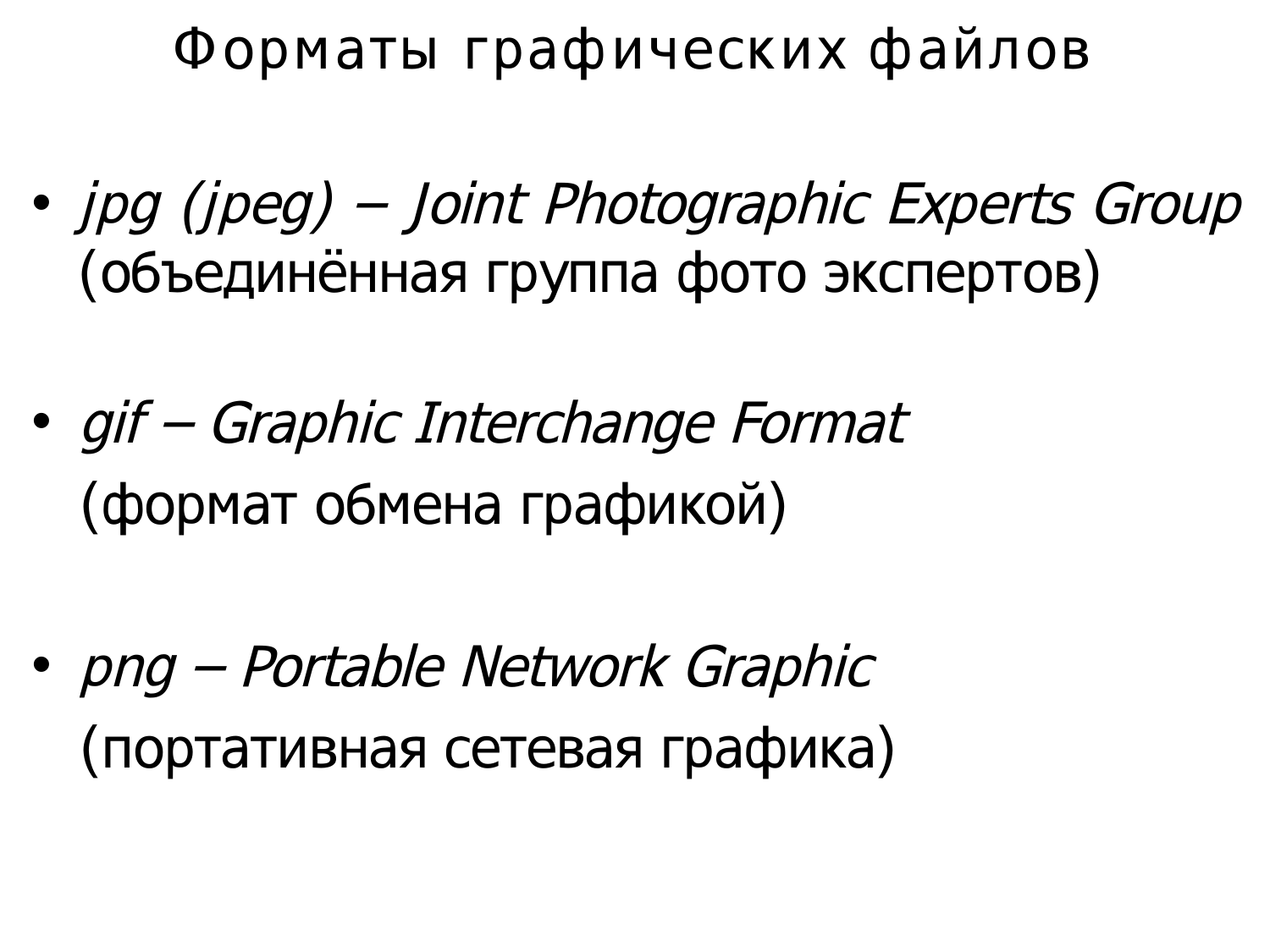

Форматы графических файлов
jpg (jpeg) – Joint Photographic Experts Group (объединённая группа фото экспертов)

gif – Graphic Interchange Format
	(формат обмена графикой)

png – Portable Network Graphic
	(портативная сетевая графика)